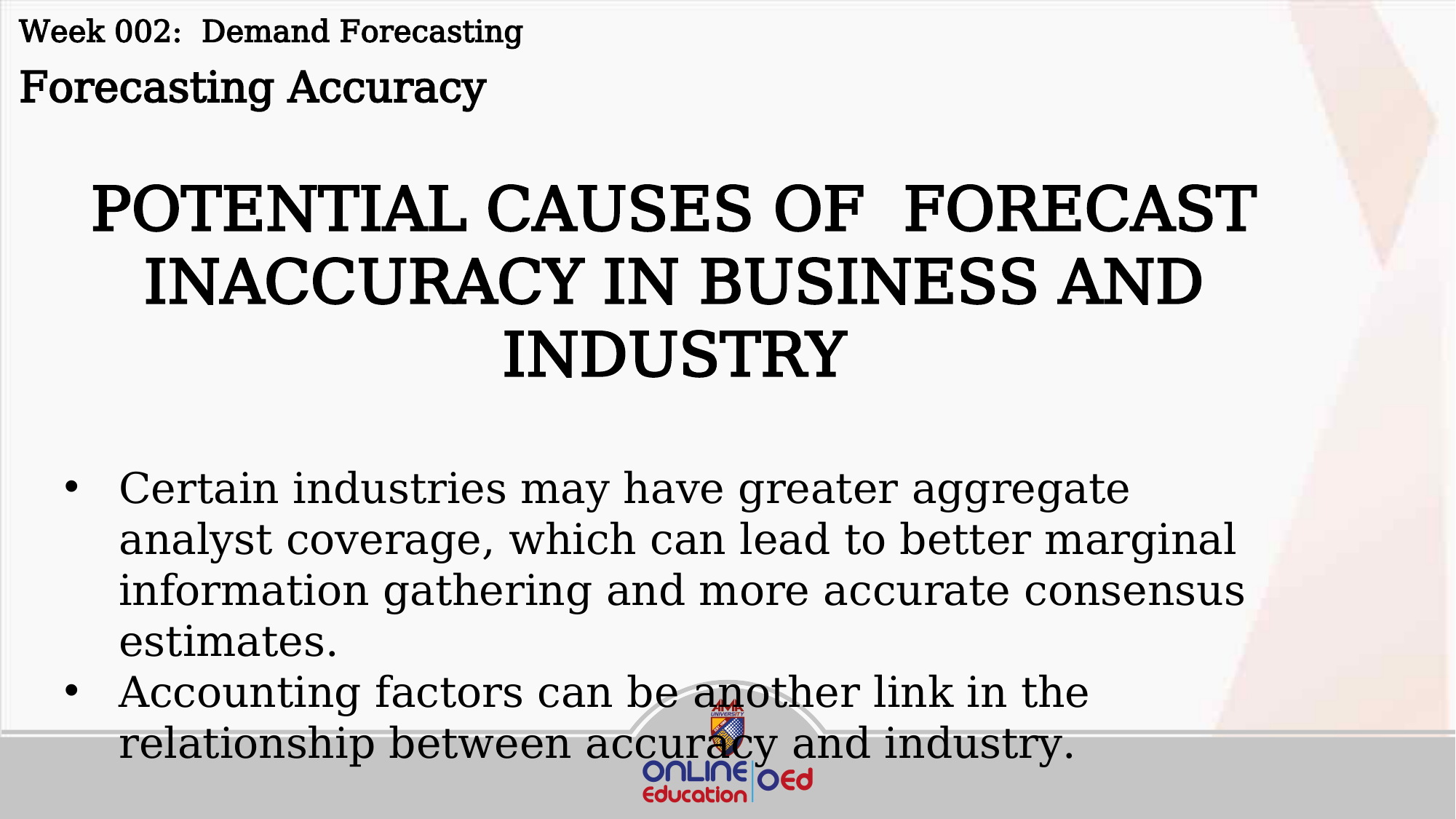

Week 002:  Demand Forecasting
Forecasting Accuracy
POTENTIAL CAUSES OF  FORECAST INACCURACY IN BUSINESS AND INDUSTRY

Certain industries may have greater aggregate analyst coverage, which can lead to better marginal information gathering and more accurate consensus estimates.
Accounting factors can be another link in the relationship between accuracy and industry.